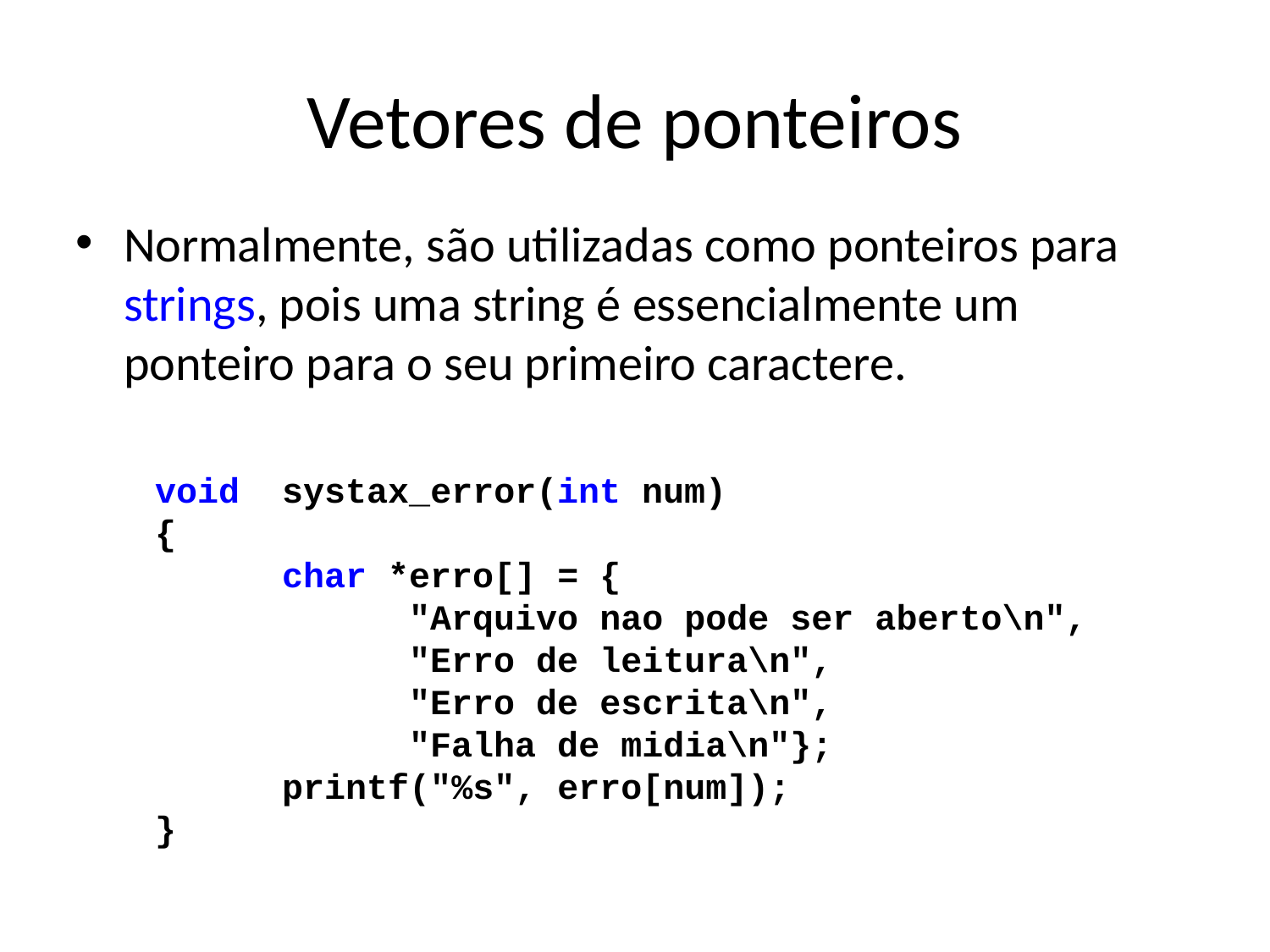

Vetores de ponteiros
Normalmente, são utilizadas como ponteiros para strings, pois uma string é essencialmente um ponteiro para o seu primeiro caractere.
void  systax_error(int num)
{
	char *erro[] = {
		"Arquivo nao pode ser aberto\n",
		"Erro de leitura\n",
		"Erro de escrita\n",
		"Falha de midia\n"};
	printf("%s", erro[num]);
}